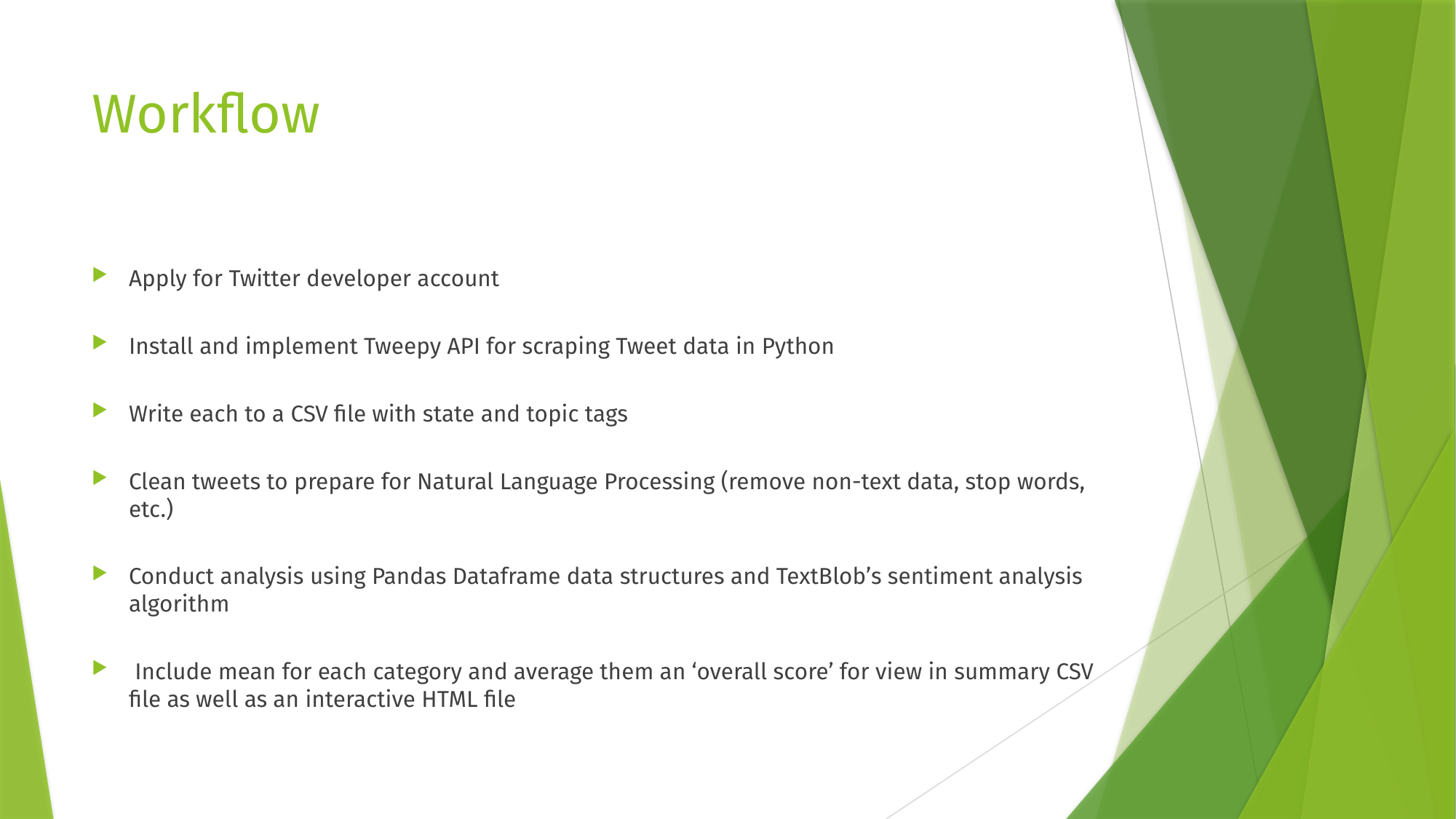

# Workflow
Apply for Twitter developer account
Install and implement Tweepy API for scraping Tweet data in Python
Write each to a CSV file with state and topic tags
Clean tweets to prepare for Natural Language Processing (remove non-text data, stop words, etc.)
Conduct analysis using Pandas Dataframe data structures and TextBlob’s sentiment analysis algorithm
 Include mean for each category and average them an ‘overall score’ for view in summary CSV file as well as an interactive HTML file